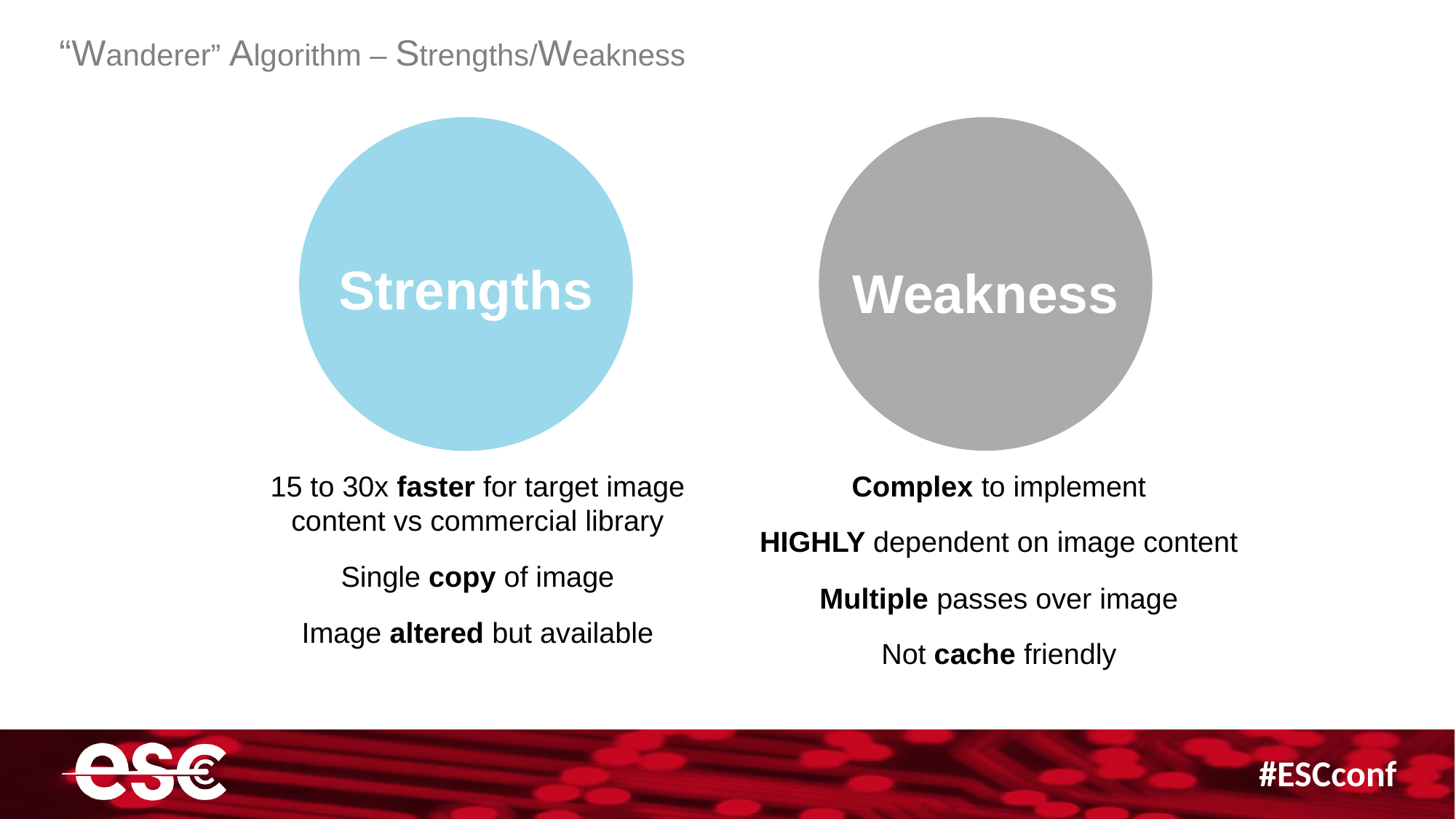

“Wanderer” Algorithm – Strengths/Weakness

Strengths
Weakness
15 to 30x faster for target image content vs commercial library
Single copy of image
Image altered but available
Complex to implement
HIGHLY dependent on image content
Multiple passes over image
Not cache friendly